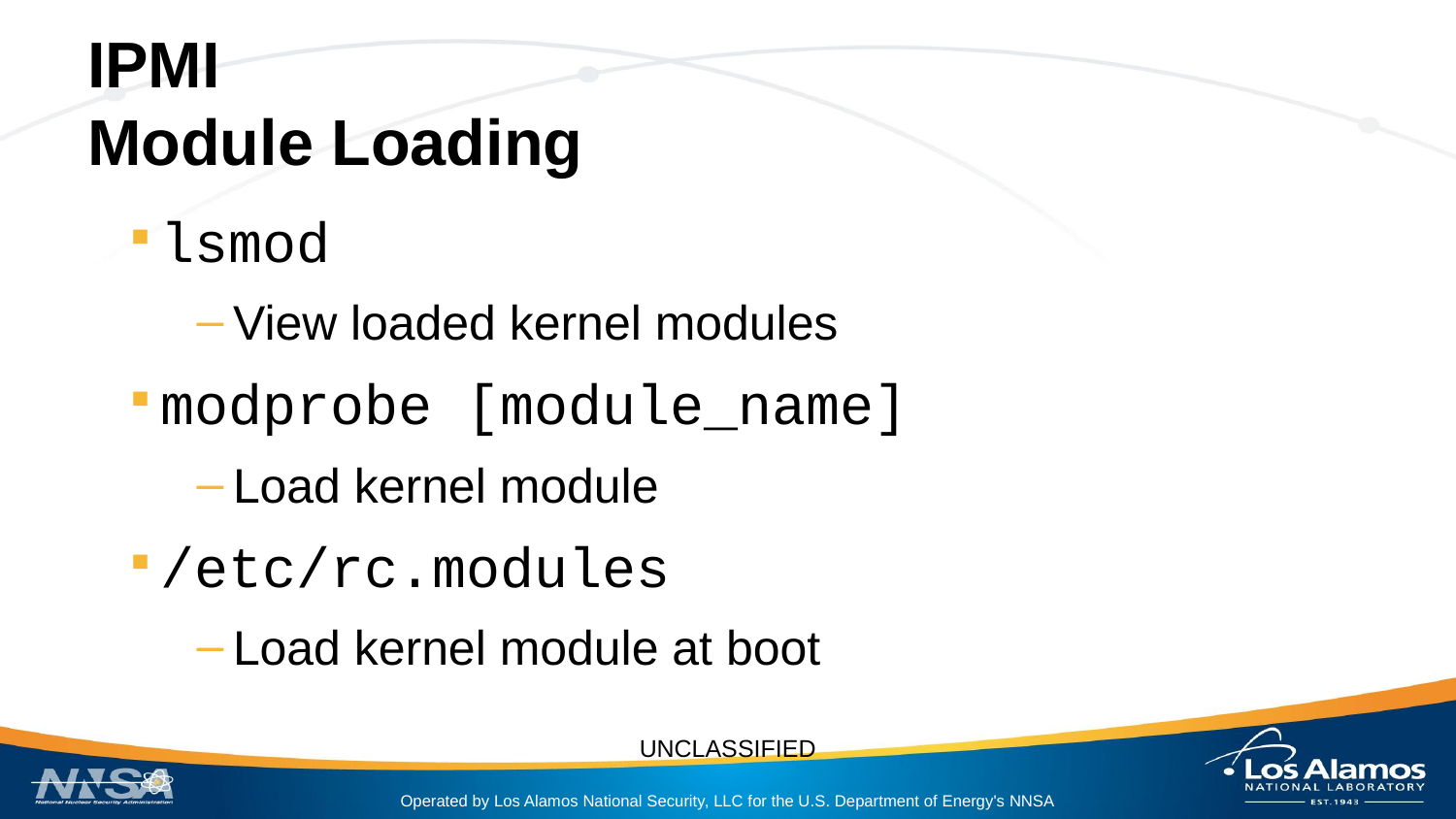

# IPMI
Module Loading
lsmod
View loaded kernel modules
modprobe [module_name]
Load kernel module
/etc/rc.modules
Load kernel module at boot